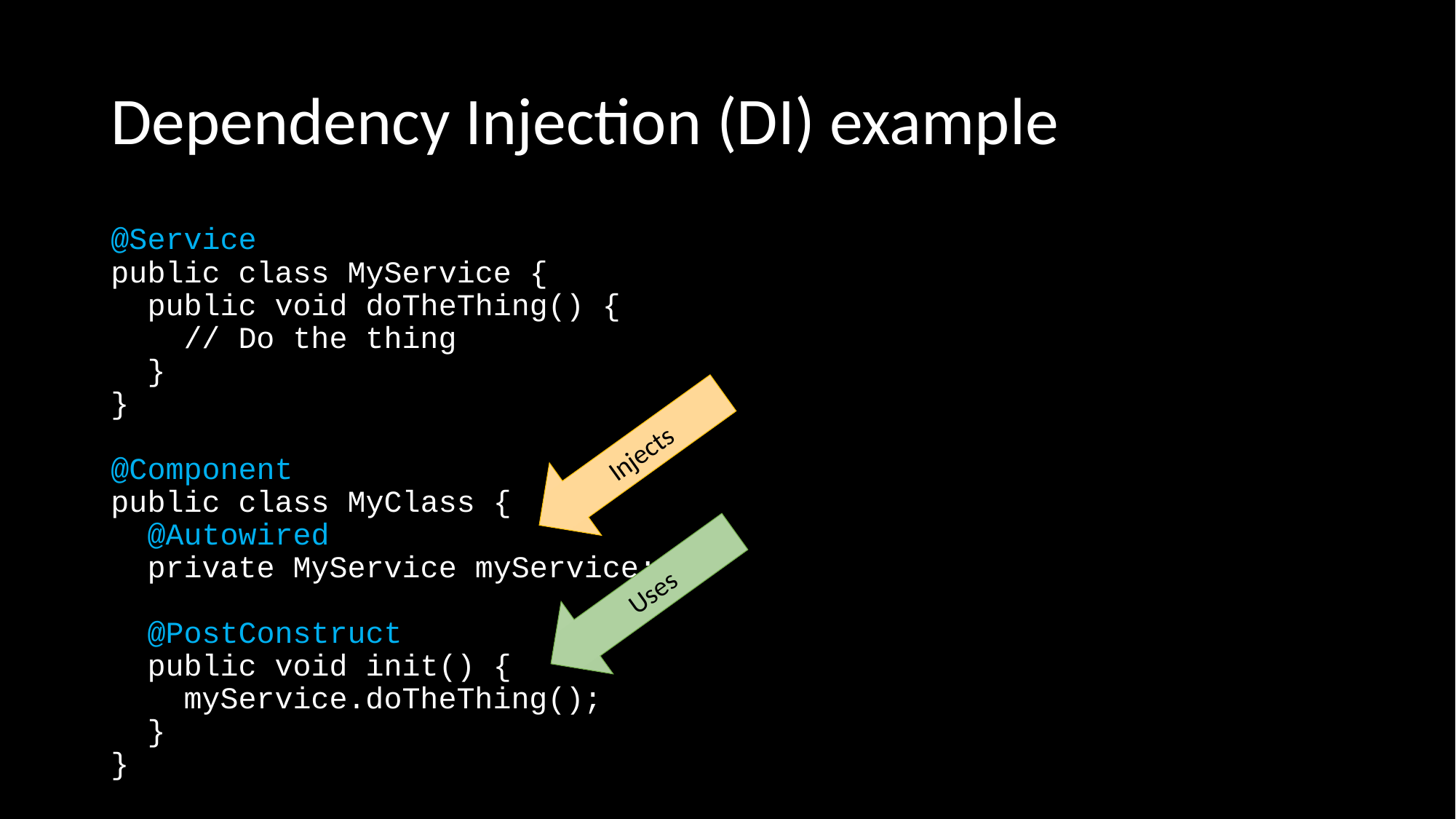

# Dependency Injection (DI) example
@Service
public class MyService {
  public void doTheThing() {
    // Do the thing
  }
}

@Component
public class MyClass {
  @Autowired
  private MyService myService;

  @PostConstruct
  public void init() {
    myService.doTheThing();
  }
}
Injects
Uses